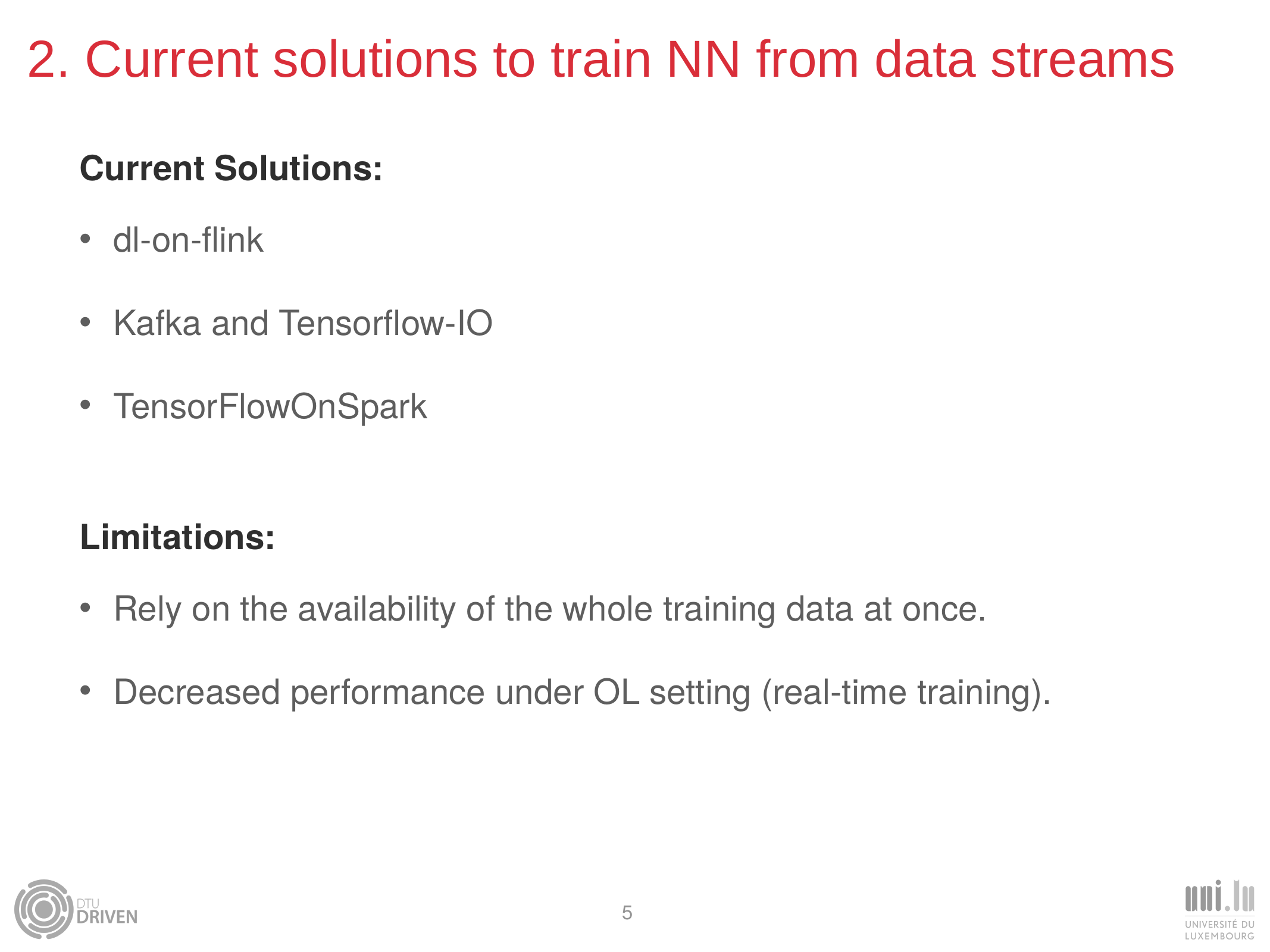

# 2. Current solutions to train NN from data streams
Current Solutions:

dl-on-flink

Kafka and Tensorflow-IO

TensorFlowOnSpark

Limitations:

Rely on the availability of the whole training data at once.

Decreased performance under OL setting (real-time training).

5